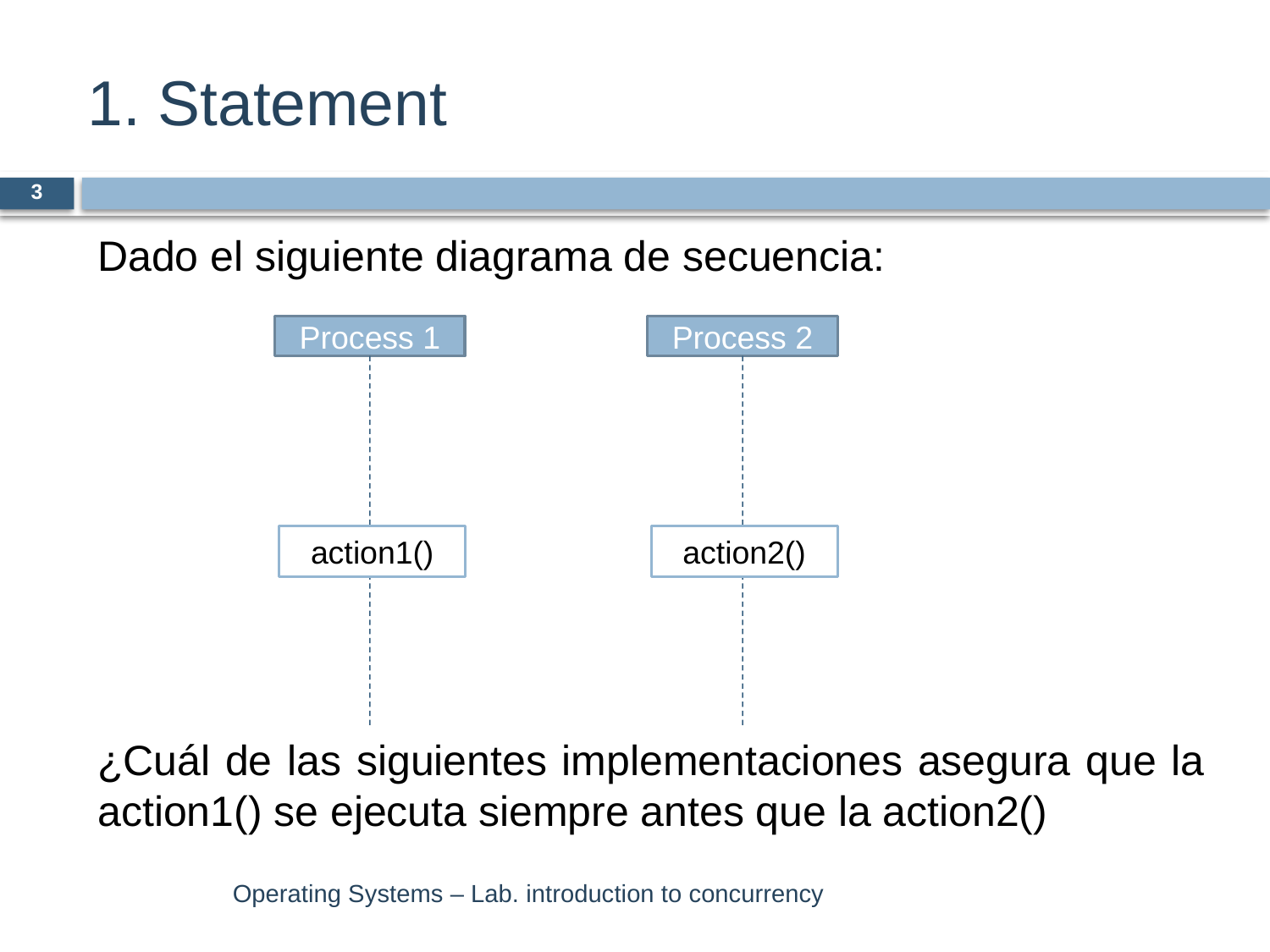

# 1. Statement
3
Dado el siguiente diagrama de secuencia:

¿Cuál de las siguientes implementaciones asegura que la action1() se ejecuta siempre antes que la action2()
Process 1
Process 2
action1()
action2()
Operating Systems – Lab. introduction to concurrency